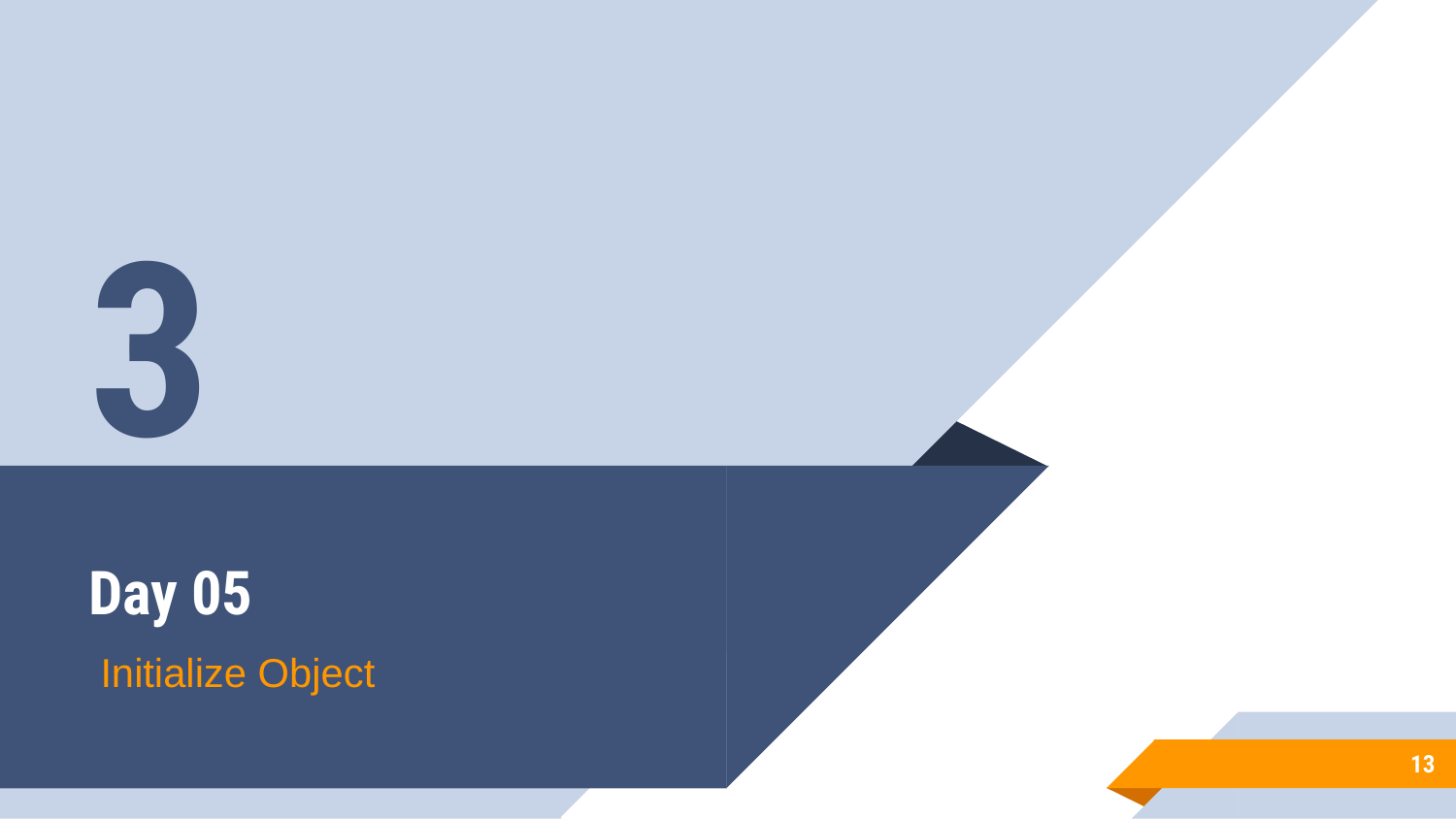

3
# Day 05
Initialize Object
13